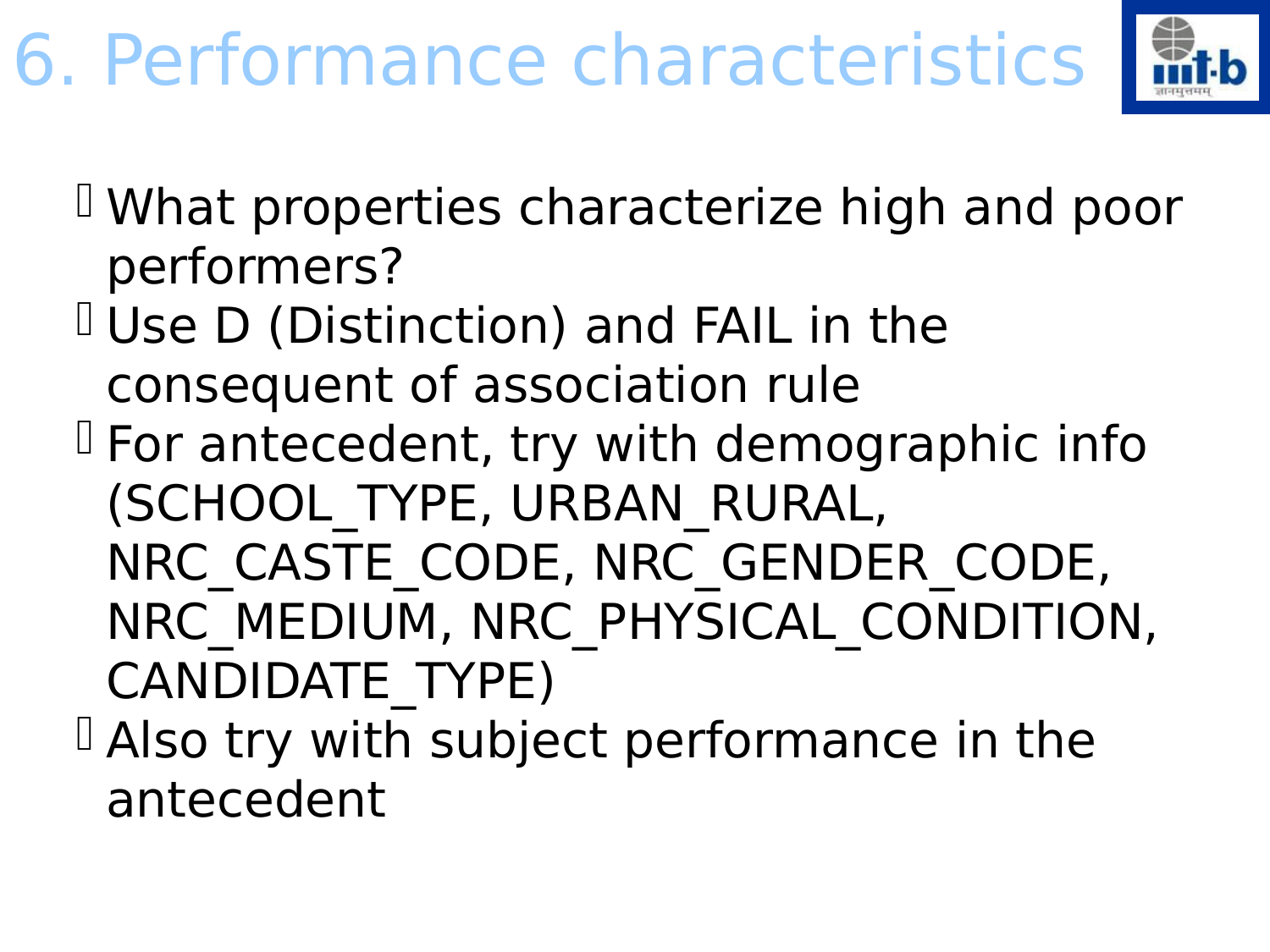

6. Performance characteristics
What properties characterize high and poor performers?
Use D (Distinction) and FAIL in the consequent of association rule
For antecedent, try with demographic info (SCHOOL_TYPE, URBAN_RURAL, NRC_CASTE_CODE, NRC_GENDER_CODE, NRC_MEDIUM, NRC_PHYSICAL_CONDITION, CANDIDATE_TYPE)
Also try with subject performance in the antecedent